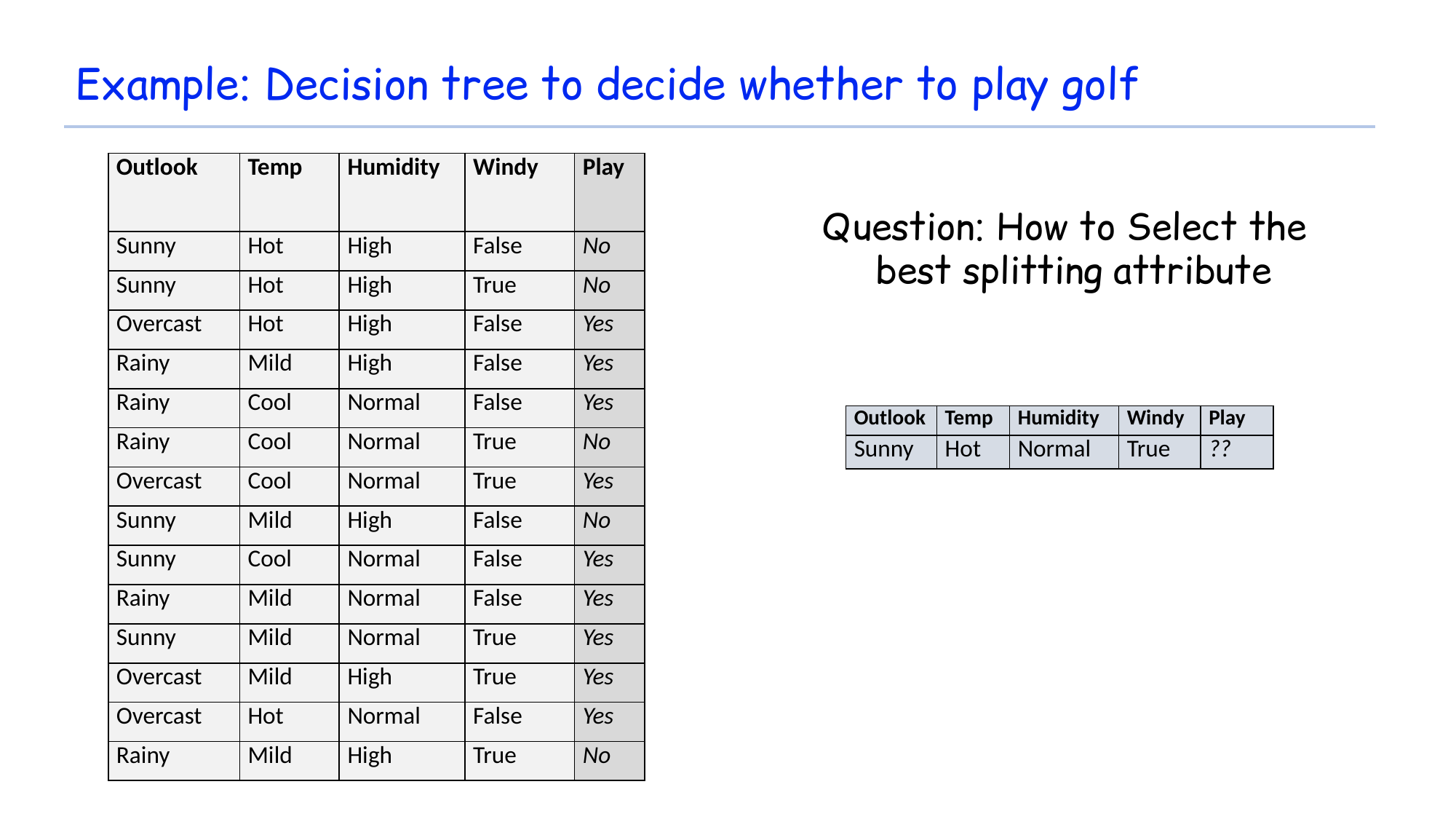

# Example: Decision tree to decide whether to play golf
| Outlook | Temp | Humidity | Windy | Play |
| --- | --- | --- | --- | --- |
| Sunny | Hot | High | False | No |
| Sunny | Hot | High | True | No |
| Overcast | Hot | High | False | Yes |
| Rainy | Mild | High | False | Yes |
| Rainy | Cool | Normal | False | Yes |
| Rainy | Cool | Normal | True | No |
| Overcast | Cool | Normal | True | Yes |
| Sunny | Mild | High | False | No |
| Sunny | Cool | Normal | False | Yes |
| Rainy | Mild | Normal | False | Yes |
| Sunny | Mild | Normal | True | Yes |
| Overcast | Mild | High | True | Yes |
| Overcast | Hot | Normal | False | Yes |
| Rainy | Mild | High | True | No |
Question: How to Select the best splitting attribute
| Outlook | Temp | Humidity | Windy | Play |
| --- | --- | --- | --- | --- |
| Sunny | Hot | Normal | True | ?? |